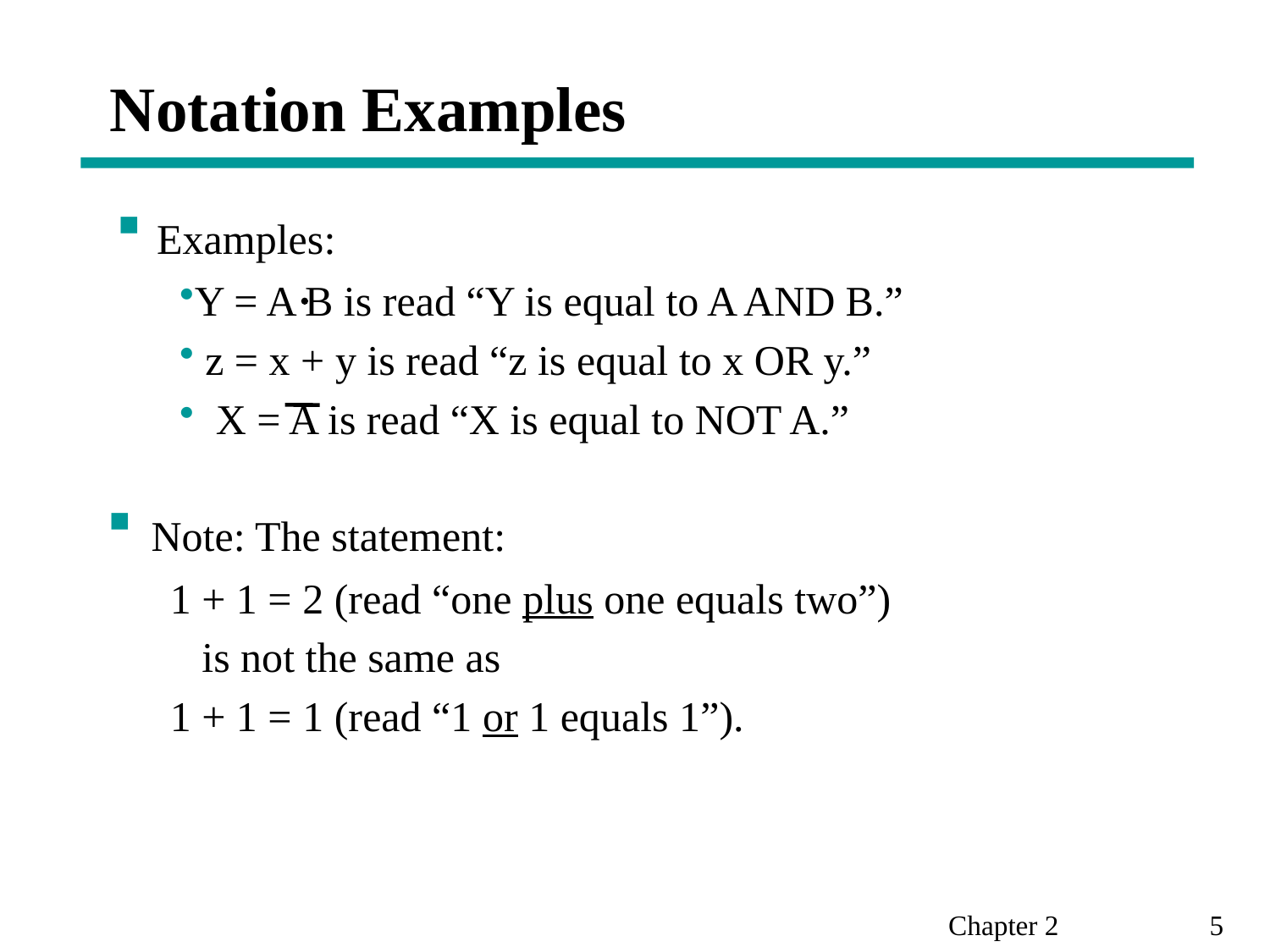

# Notation Examples
 Examples:
Y = A B is read “Y is equal to A AND B.”
 z = x + y is read “z is equal to x OR y.”
  X = A is read “X is equal to NOT A.”
⋅

 Note: The statement:
1 + 1 = 2 (read “one plus one equals two”)
   is not the same as
1 + 1 = 1 (read “1 or 1 equals 1”).

Chapter 2		 5